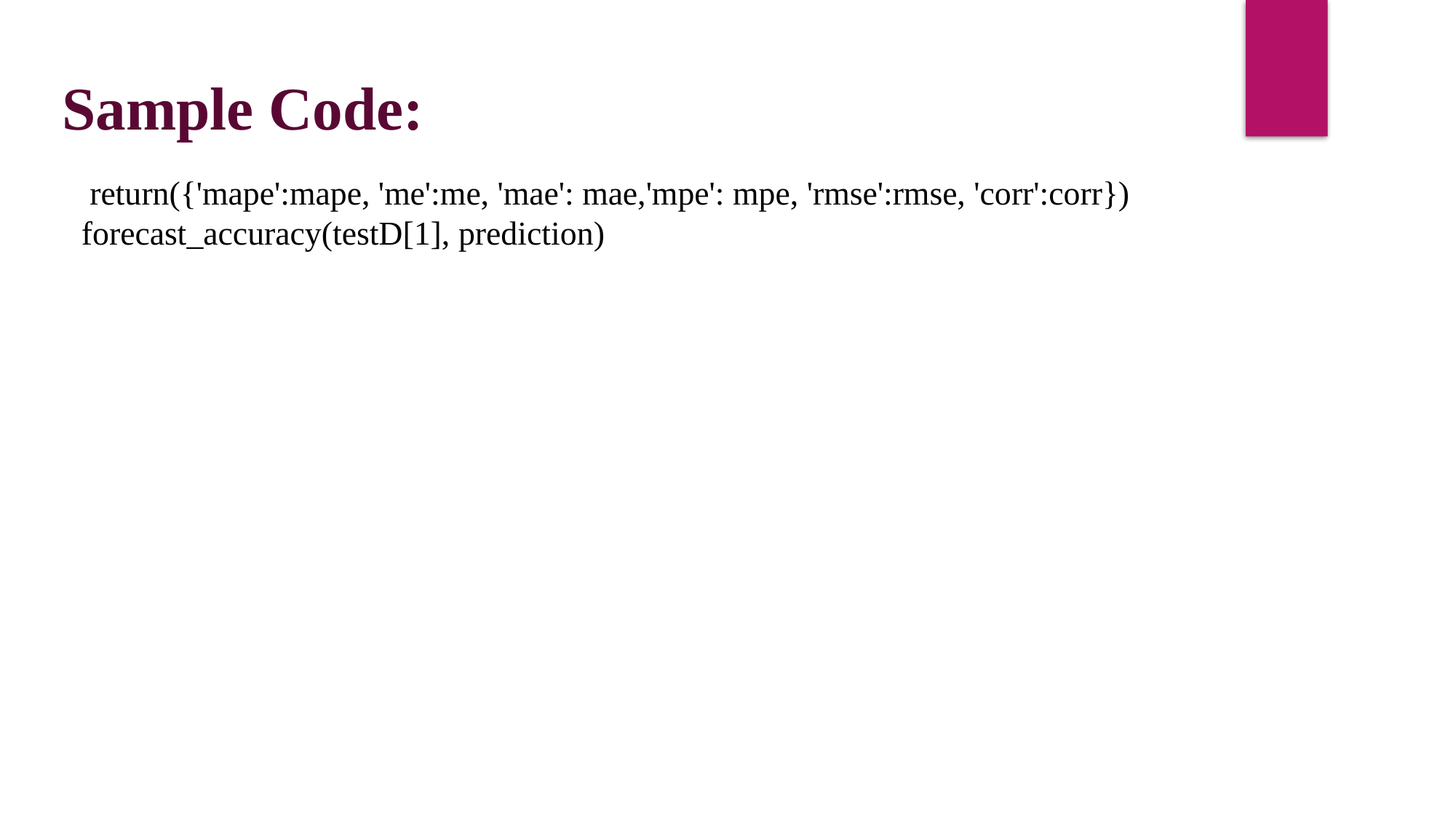

Sample Code:
 return({'mape':mape, 'me':me, 'mae': mae,'mpe': mpe, 'rmse':rmse, 'corr':corr})
forecast_accuracy(testD[1], prediction)